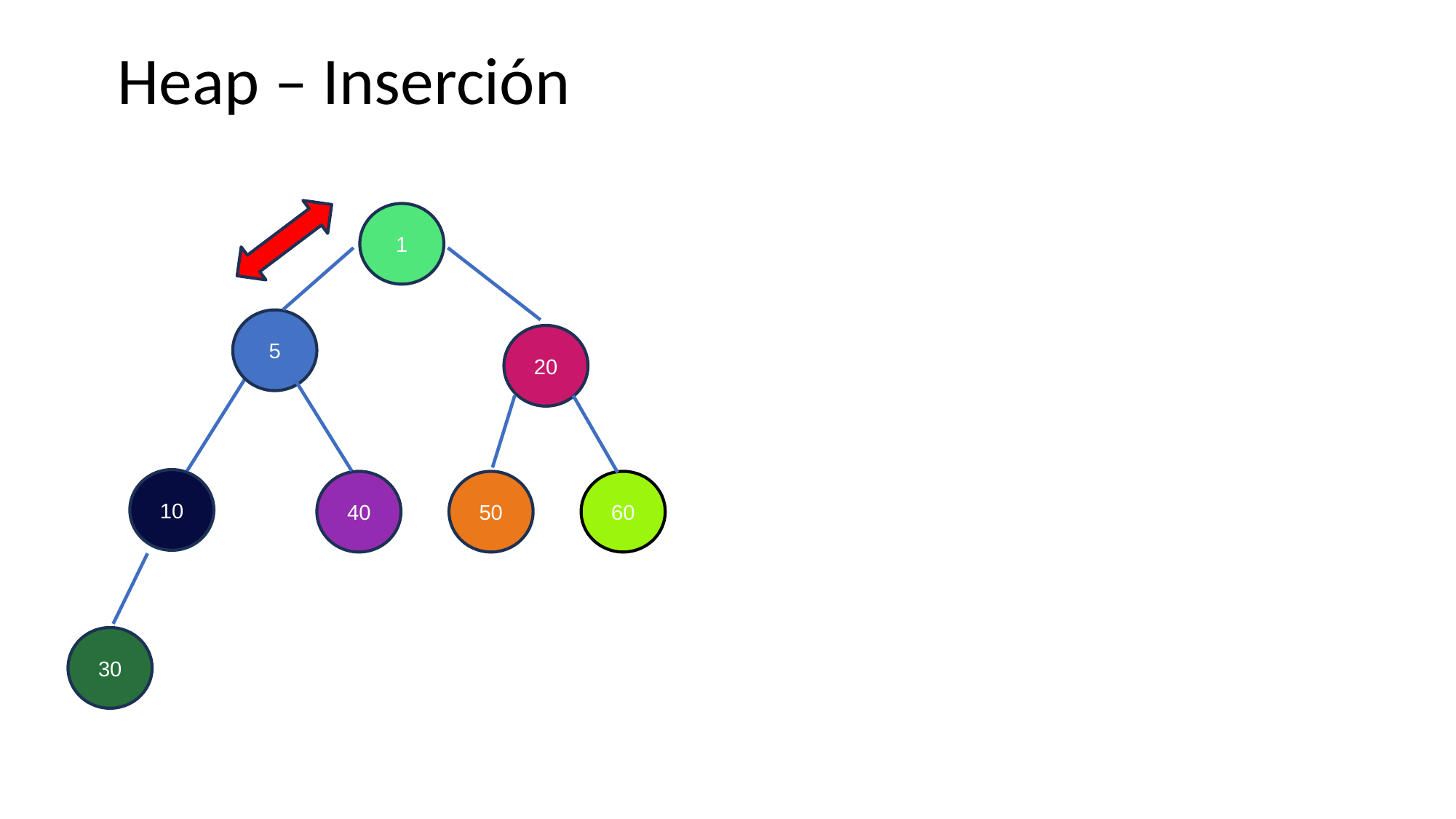

# Heap – Inserción

1
5
20
10
40
50
60
30